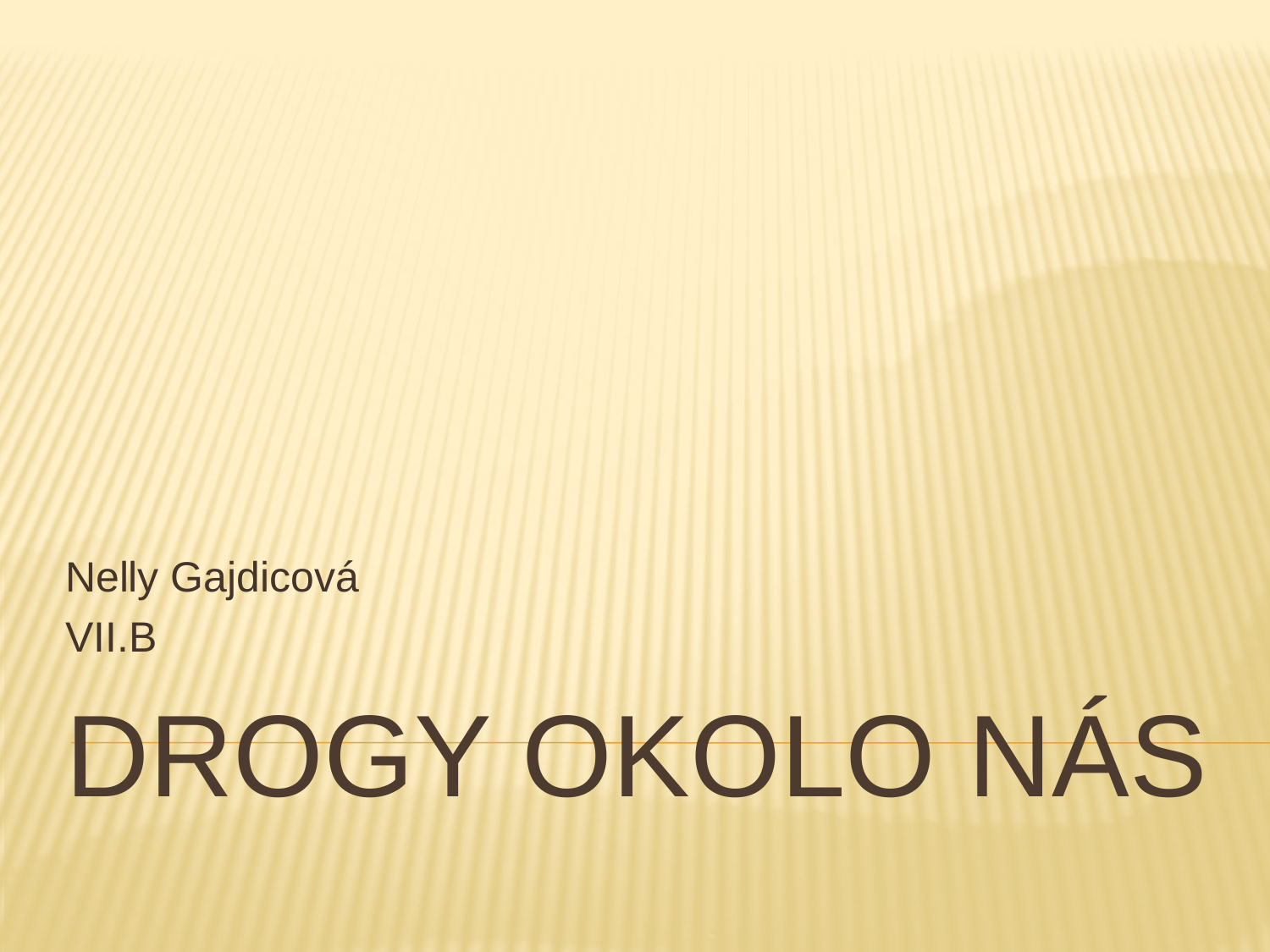

Nelly Gajdicová
VII.B
# Drogy okolo nás